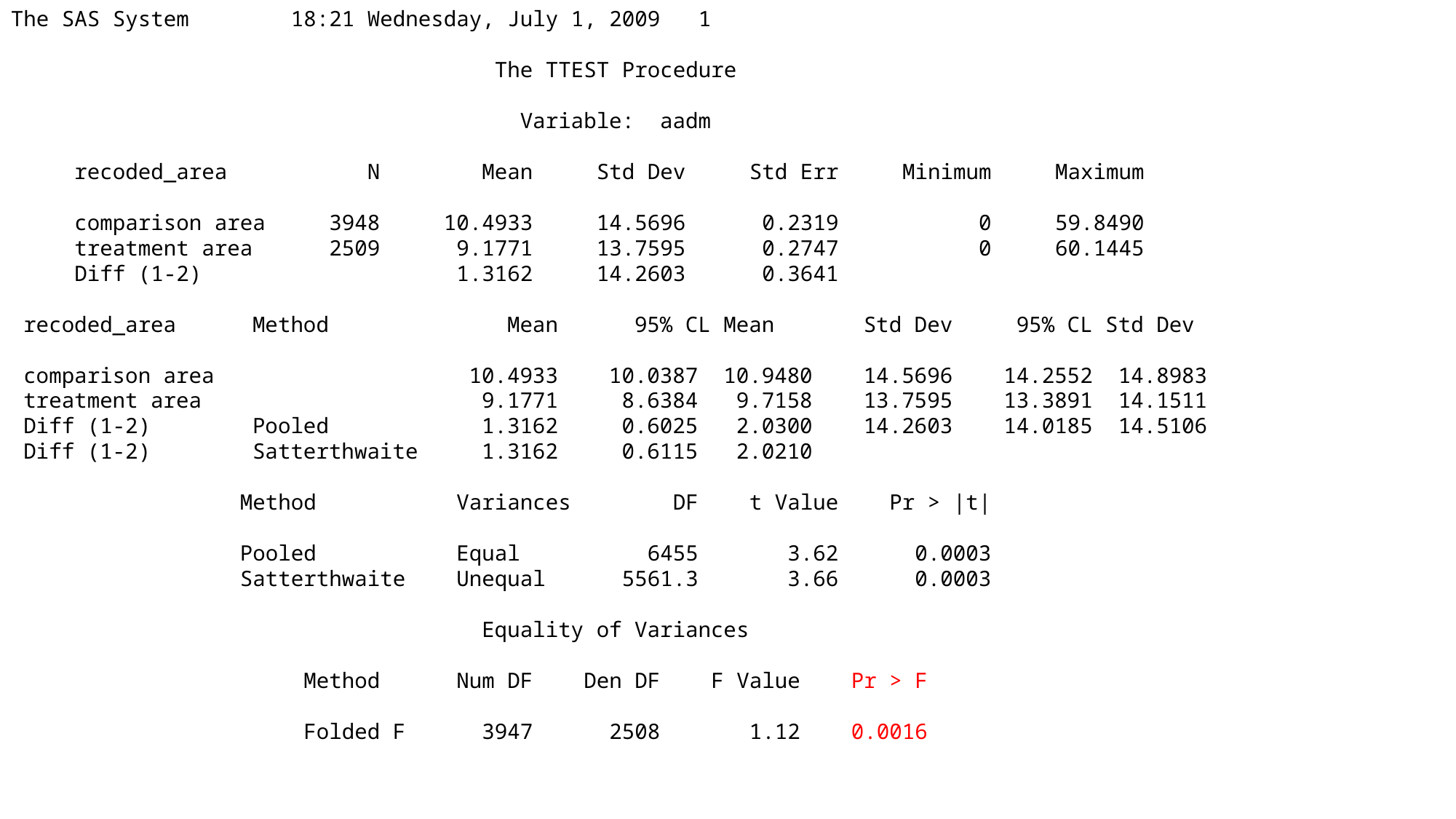

The SAS System        18:21 Wednesday, July 1, 2009   1

                                      The TTEST Procedure

                                        Variable:  aadm

     recoded_area           N        Mean     Std Dev     Std Err     Minimum     Maximum

     comparison area     3948     10.4933     14.5696      0.2319           0     59.8490
     treatment area      2509      9.1771     13.7595      0.2747           0     60.1445
     Diff (1-2)                    1.3162     14.2603      0.3641

 recoded_area      Method              Mean      95% CL Mean       Std Dev     95% CL Std Dev

 comparison area                    10.4933    10.0387  10.9480    14.5696    14.2552  14.8983
 treatment area                      9.1771     8.6384   9.7158    13.7595    13.3891  14.1511
 Diff (1-2)        Pooled            1.3162     0.6025   2.0300    14.2603    14.0185  14.5106
 Diff (1-2)        Satterthwaite     1.3162     0.6115   2.0210

                  Method           Variances        DF    t Value    Pr > |t|

                  Pooled           Equal          6455       3.62      0.0003
                  Satterthwaite    Unequal      5561.3       3.66      0.0003

                                     Equality of Variances

                       Method      Num DF    Den DF    F Value    Pr > F

                       Folded F      3947      2508       1.12    0.0016